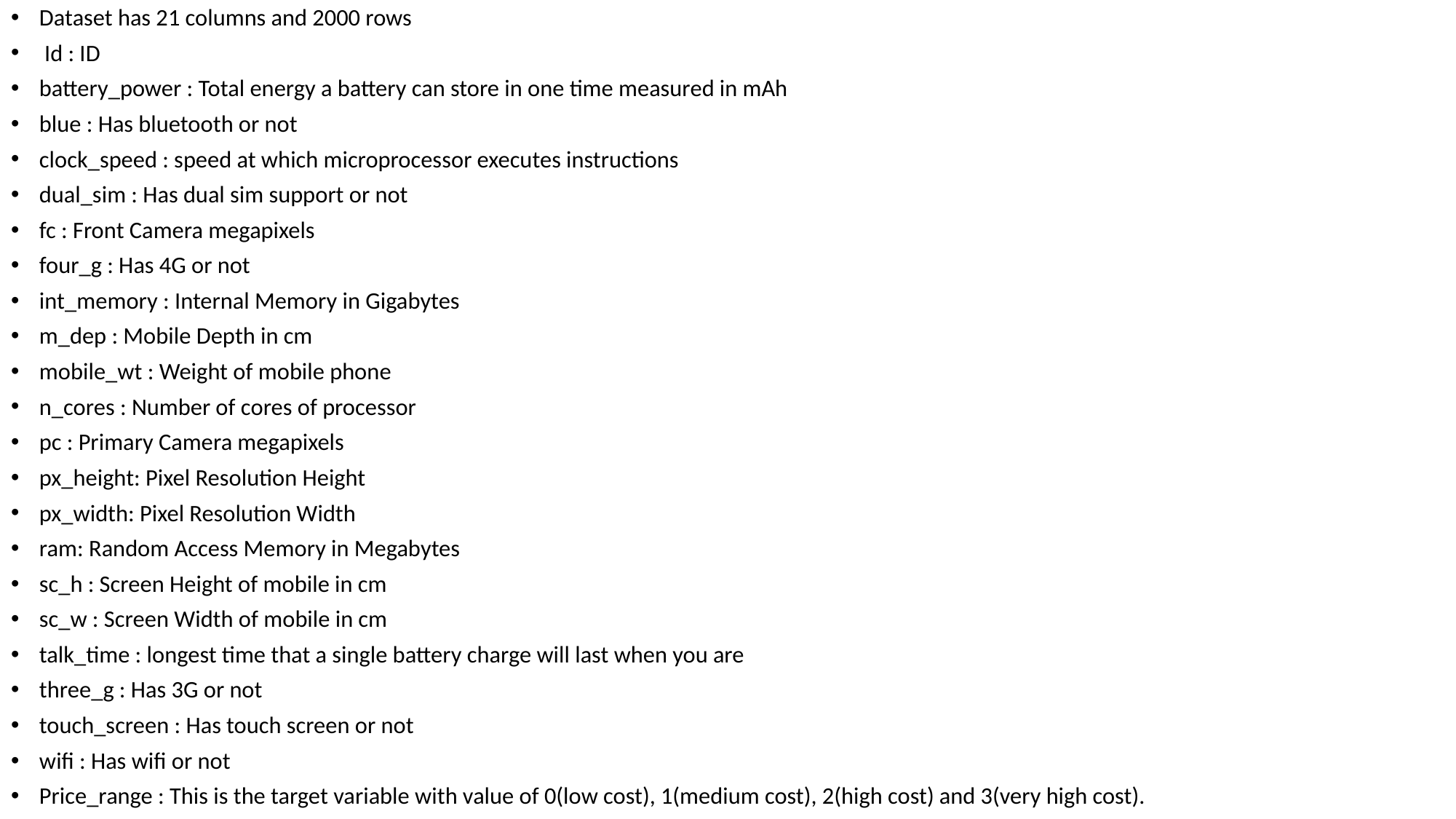

Dataset has 21 columns and 2000 rows
 Id : ID
battery_power : Total energy a battery can store in one time measured in mAh
blue : Has bluetooth or not
clock_speed : speed at which microprocessor executes instructions
dual_sim : Has dual sim support or not
fc : Front Camera megapixels
four_g : Has 4G or not
int_memory : Internal Memory in Gigabytes
m_dep : Mobile Depth in cm
mobile_wt : Weight of mobile phone
n_cores : Number of cores of processor
pc : Primary Camera megapixels
px_height: Pixel Resolution Height
px_width: Pixel Resolution Width
ram: Random Access Memory in Megabytes
sc_h : Screen Height of mobile in cm
sc_w : Screen Width of mobile in cm
talk_time : longest time that a single battery charge will last when you are
three_g : Has 3G or not
touch_screen : Has touch screen or not
wifi : Has wifi or not
Price_range : This is the target variable with value of 0(low cost), 1(medium cost), 2(high cost) and 3(very high cost).